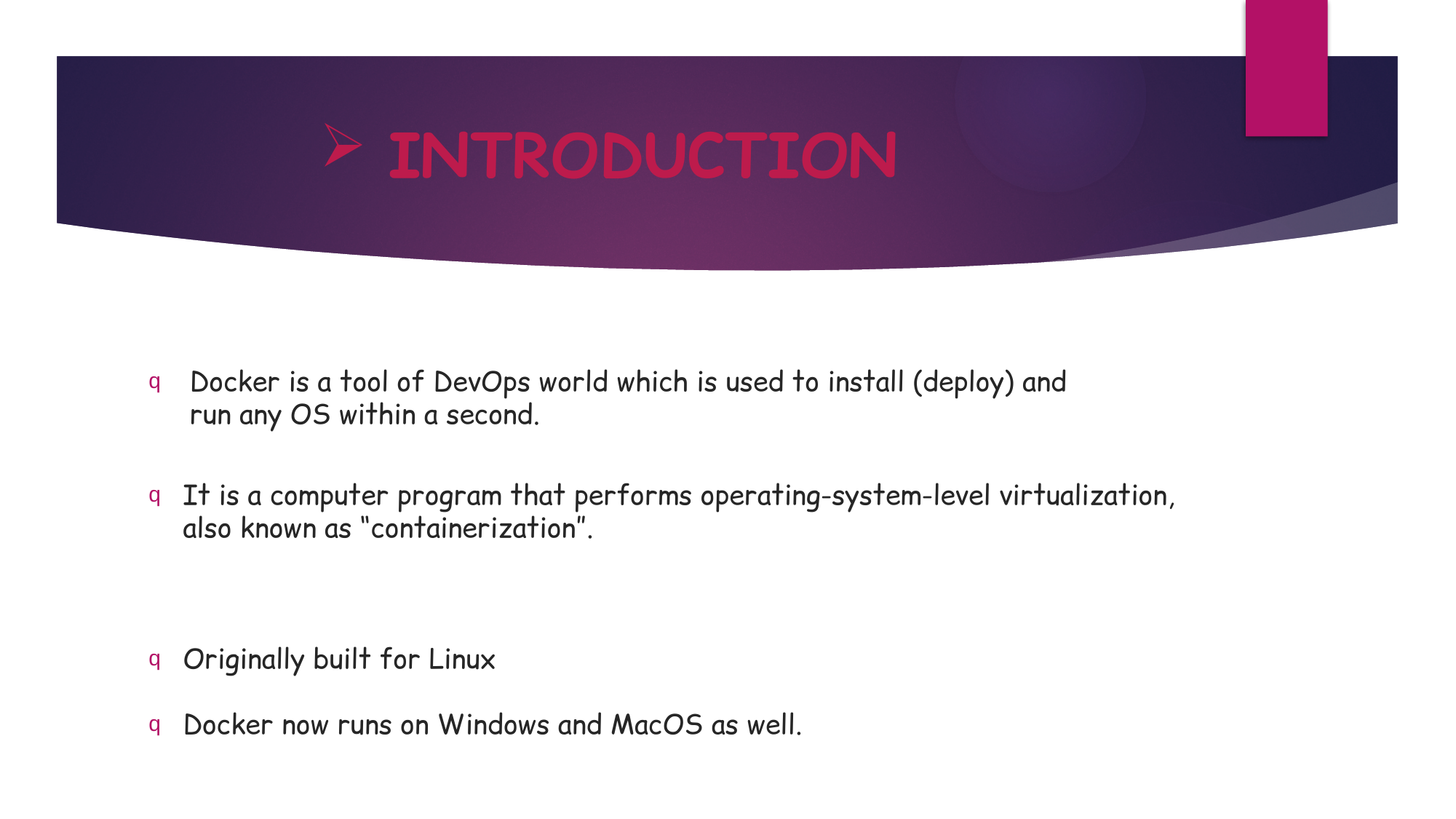

# INTRODUCTION

Docker is a tool of DevOps world which is used to install (deploy) and run any OS within a second.

It is a computer program that performs operating-system-level virtualization, also known as “containerization”.

Originally built for Linux

Docker now runs on Windows and MacOS as well.